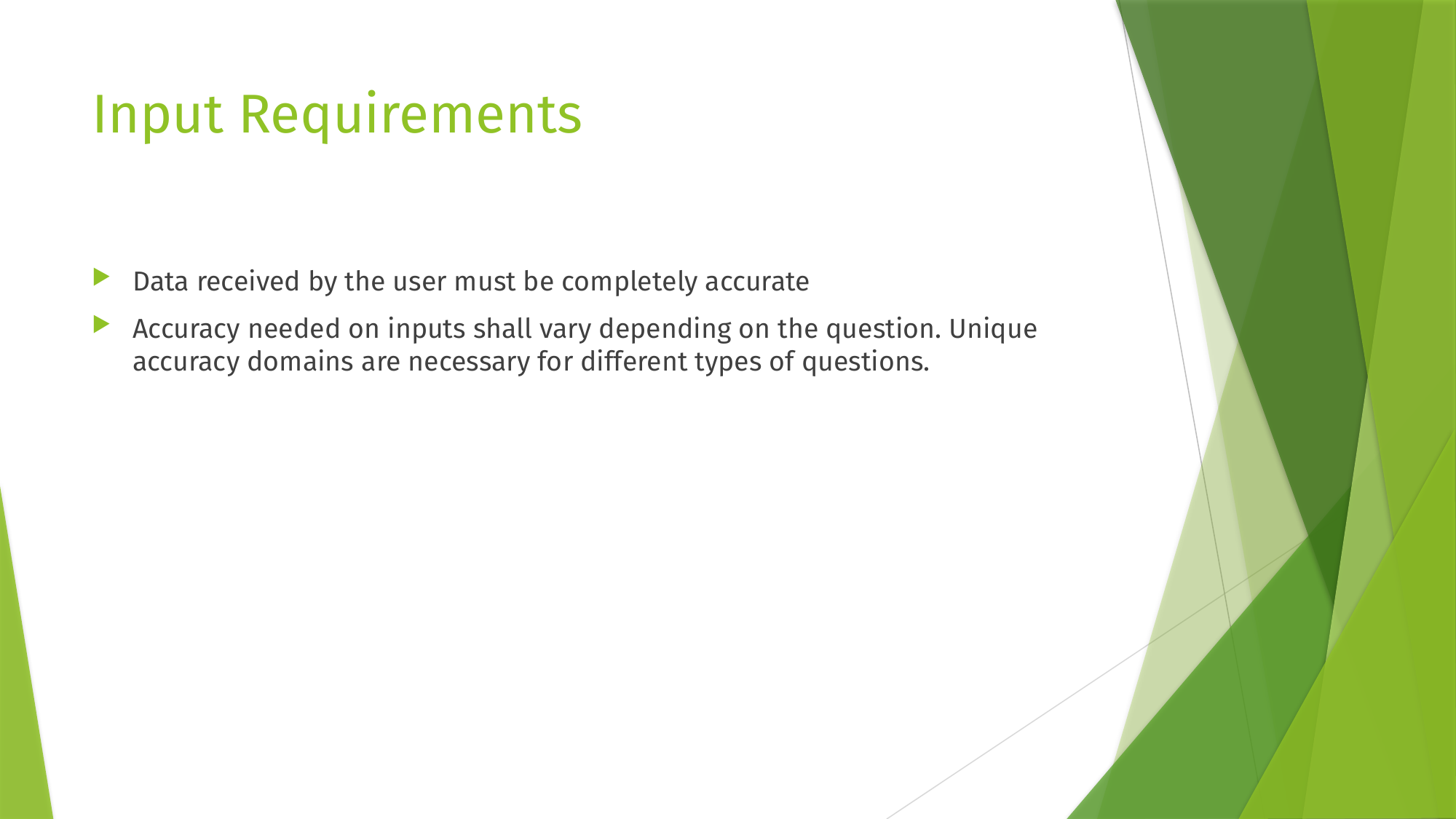

# Input Requirements
Data received by the user must be completely accurate
Accuracy needed on inputs shall vary depending on the question. Unique accuracy domains are necessary for different types of questions.